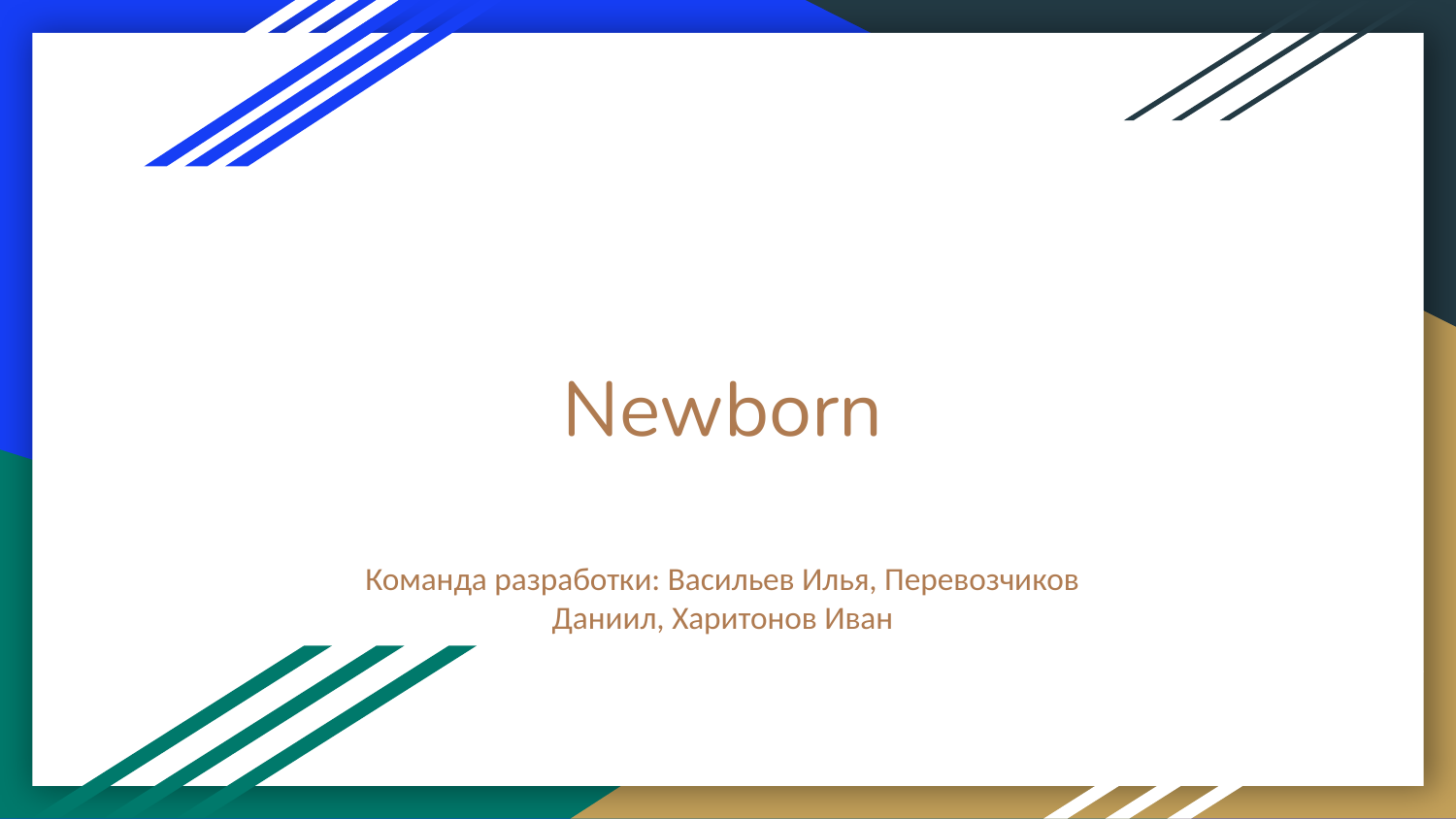

# Newborn
Команда разработки: Васильев Илья, Перевозчиков Даниил, Харитонов Иван